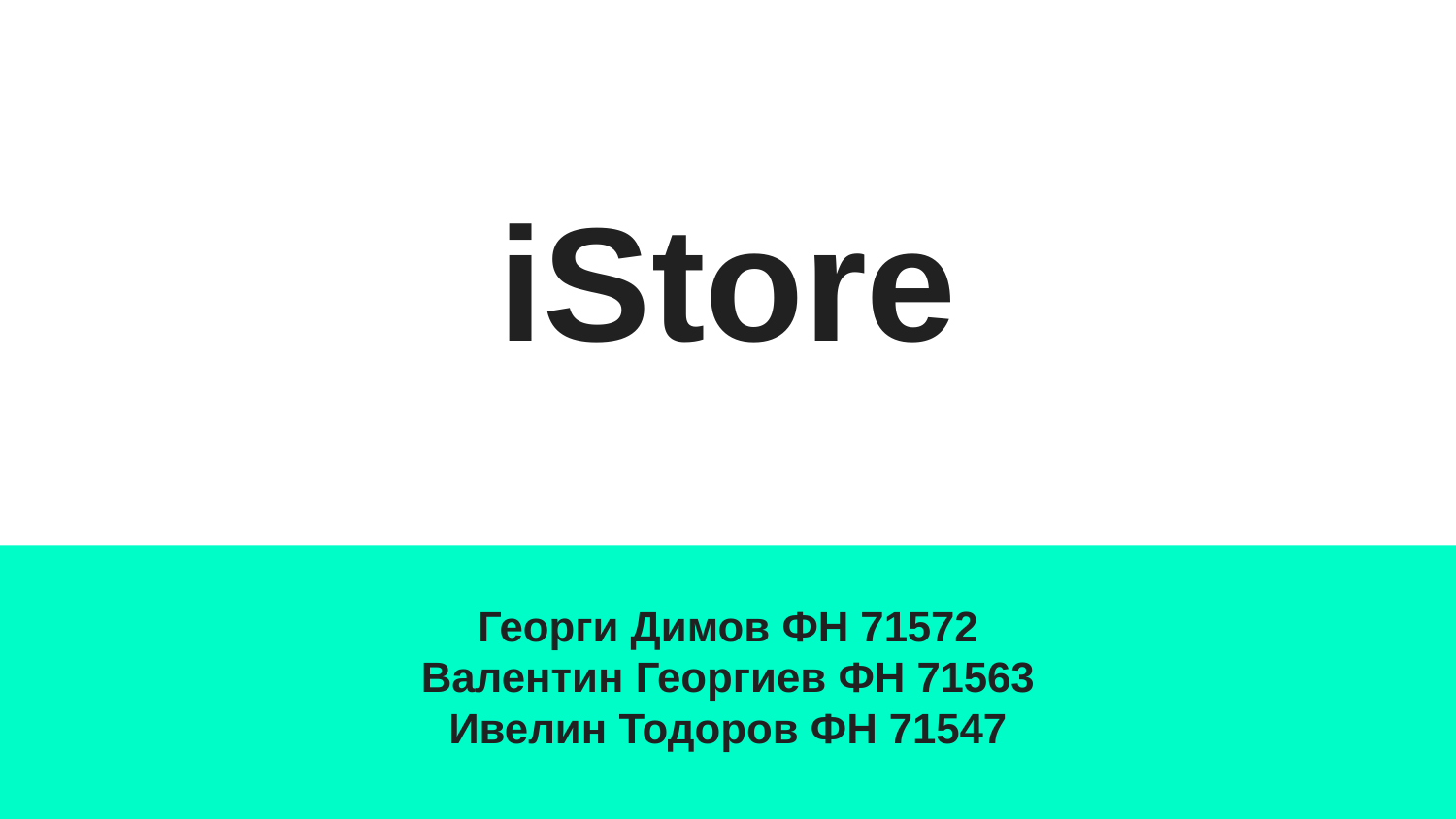

# iStore
Георги Димов ФН 71572
Валентин Георгиев ФН 71563
Ивелин Тодоров ФН 71547